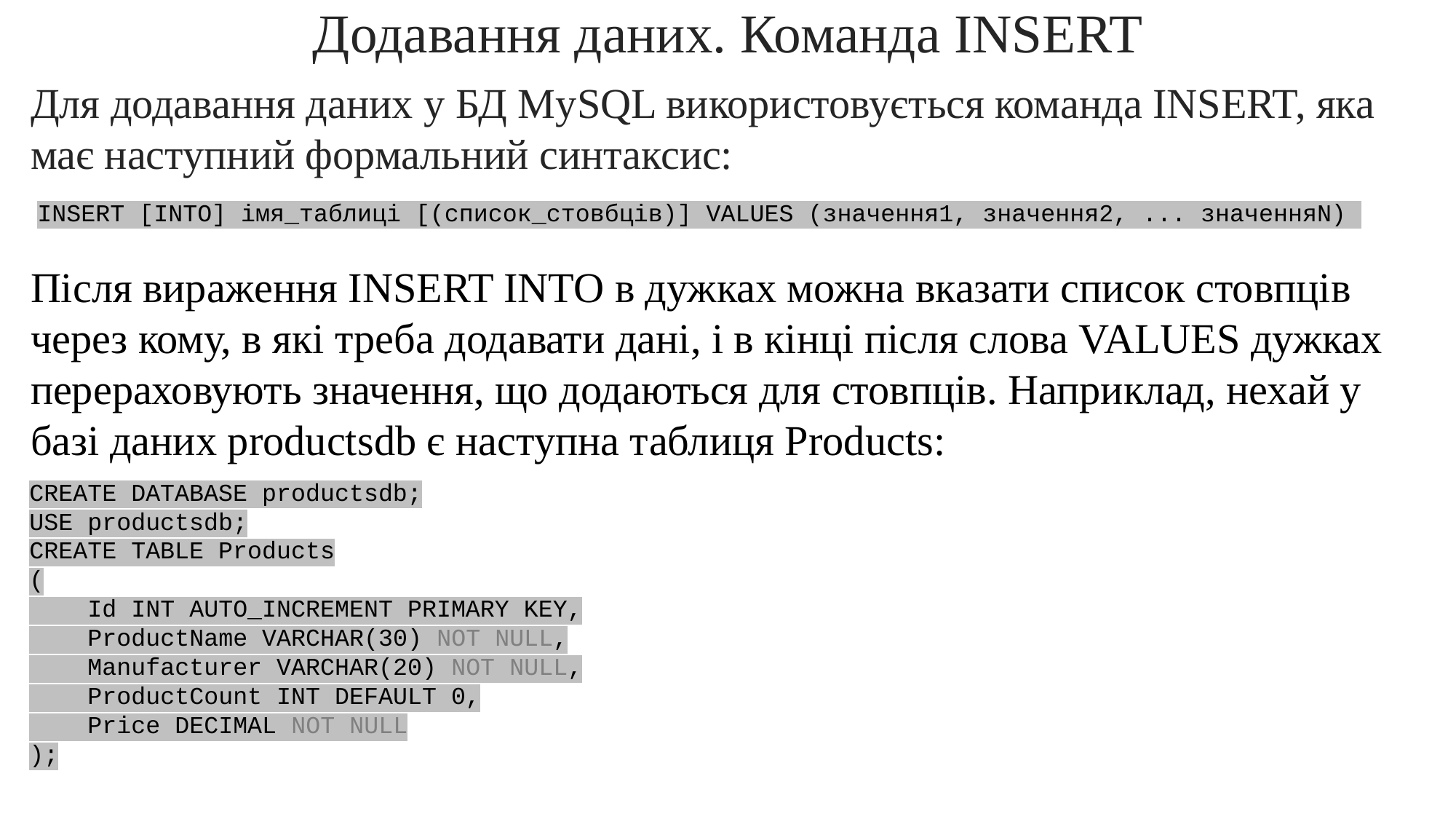

# Додавання даних. Команда INSERT
Для додавання даних у БД MySQL використовується команда INSERT, яка має наступний формальний синтаксис:
INSERT [INTO] імя_таблиці [(список_стовбців)] VALUES (значення1, значення2, ... значенняN)
Після вираження INSERT INTO в дужках можна вказати список стовпців через кому, в які треба додавати дані, і в кінці після слова VALUES дужках перераховують значення, що додаються для стовпців. Наприклад, нехай у базі даних productsdb є наступна таблиця Products:
CREATE DATABASE productsdb;
USE productsdb;
CREATE TABLE Products
(
    Id INT AUTO_INCREMENT PRIMARY KEY,
    ProductName VARCHAR(30) NOT NULL,
    Manufacturer VARCHAR(20) NOT NULL,
    ProductCount INT DEFAULT 0,
    Price DECIMAL NOT NULL
);